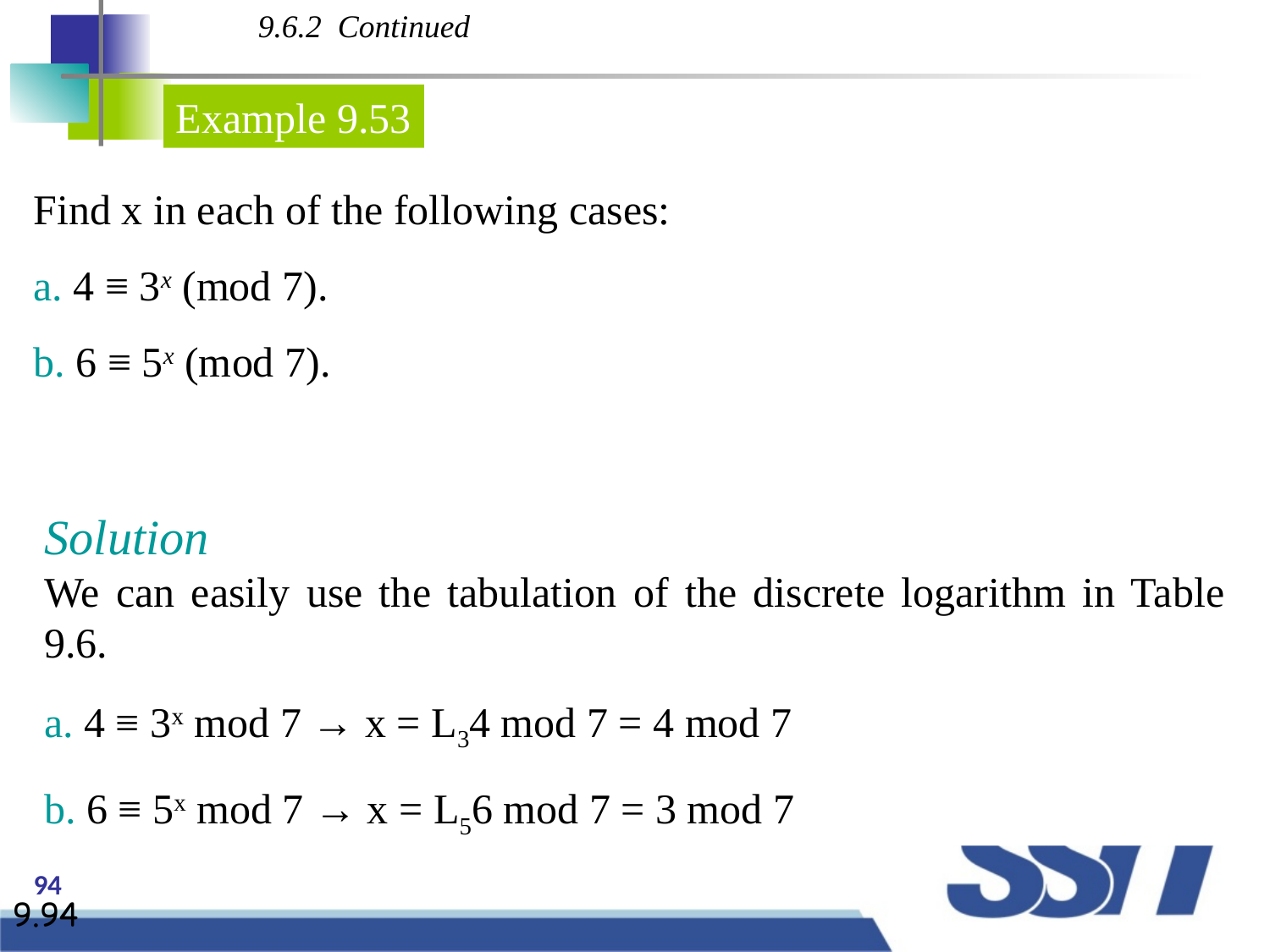

9.6.2  Continued

Example 9.53
Find x in each of the following cases:
a. 4 ≡ 3x (mod 7).
b. 6 ≡ 5x (mod 7).
Solution
We can easily use the tabulation of the discrete logarithm in Table 9.6.
a. 4 ≡ 3x mod 7 → x = L34 mod 7 = 4 mod 7
b. 6 ≡ 5x mod 7 → x = L56 mod 7 = 3 mod 7
9.94